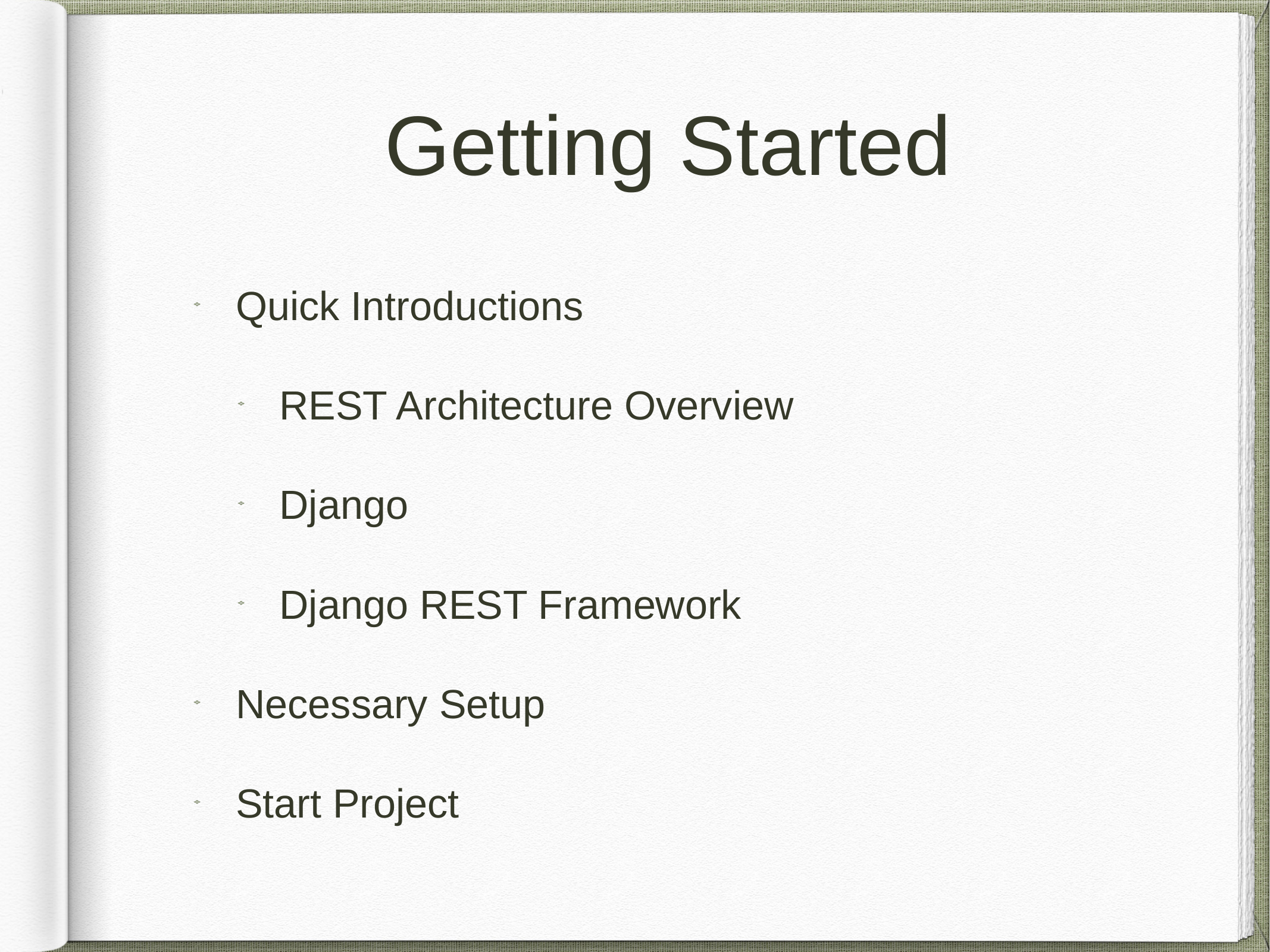

# Getting Started
Quick Introductions
REST Architecture Overview
Django
Django REST Framework
Necessary Setup
Start Project
2